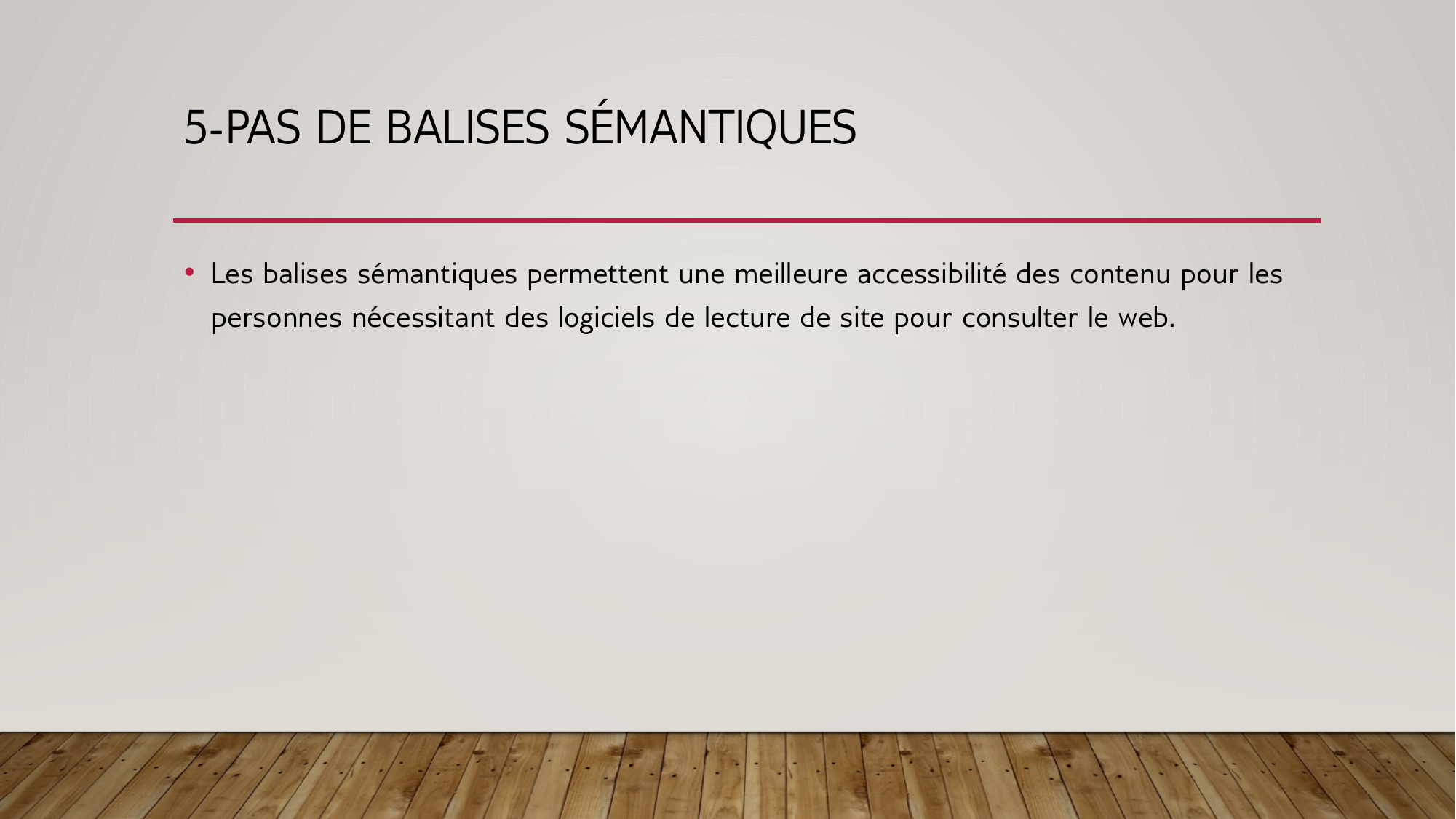

# 5-Pas de balises sémantiques
Les balises sémantiques permettent une meilleure accessibilité des contenu pour les personnes nécessitant des logiciels de lecture de site pour consulter le web.